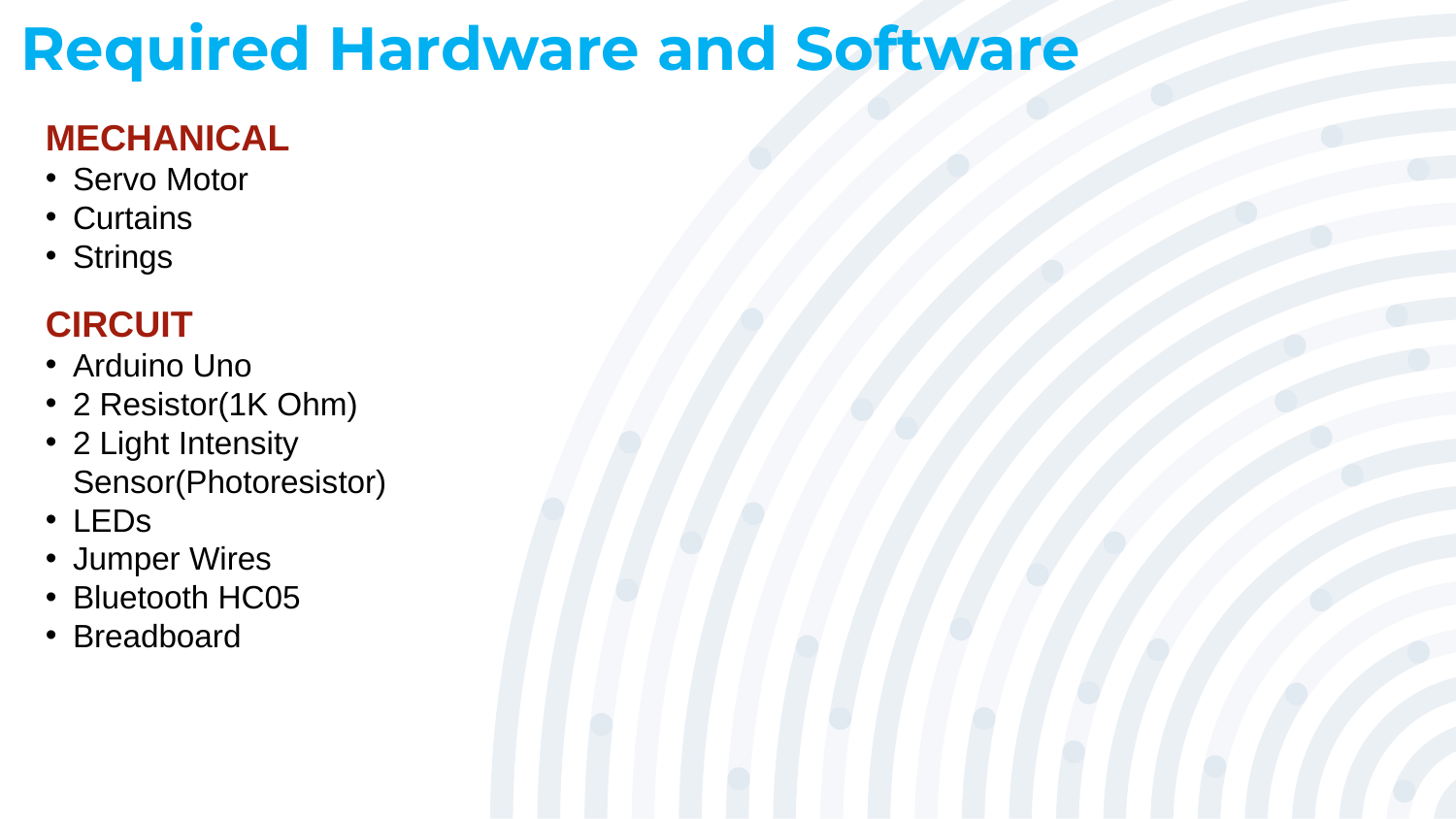

Required Hardware and Software
MECHANICAL
Servo Motor
Curtains
Strings

CIRCUIT
Arduino Uno
2 Resistor(1K Ohm)
2 Light Intensity Sensor(Photoresistor)
LEDs
Jumper Wires
Bluetooth HC05
Breadboard

6